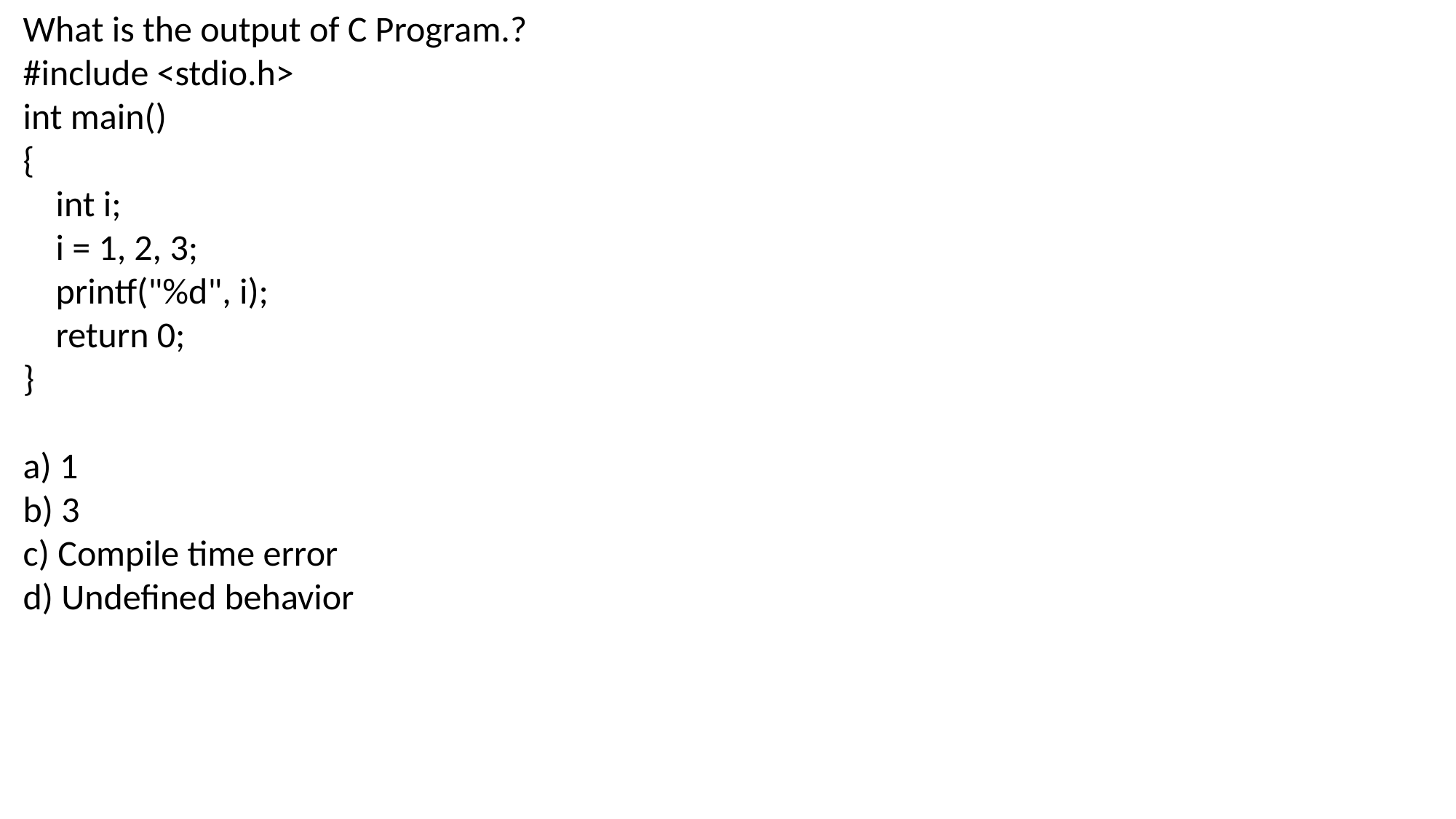

What is the output of C Program.?
#include <stdio.h>
int main()
{
    int i;
    i = 1, 2, 3;
    printf("%d", i);
    return 0;
}

a) 1
b) 3
c) Compile time error
d) Undefined behavior